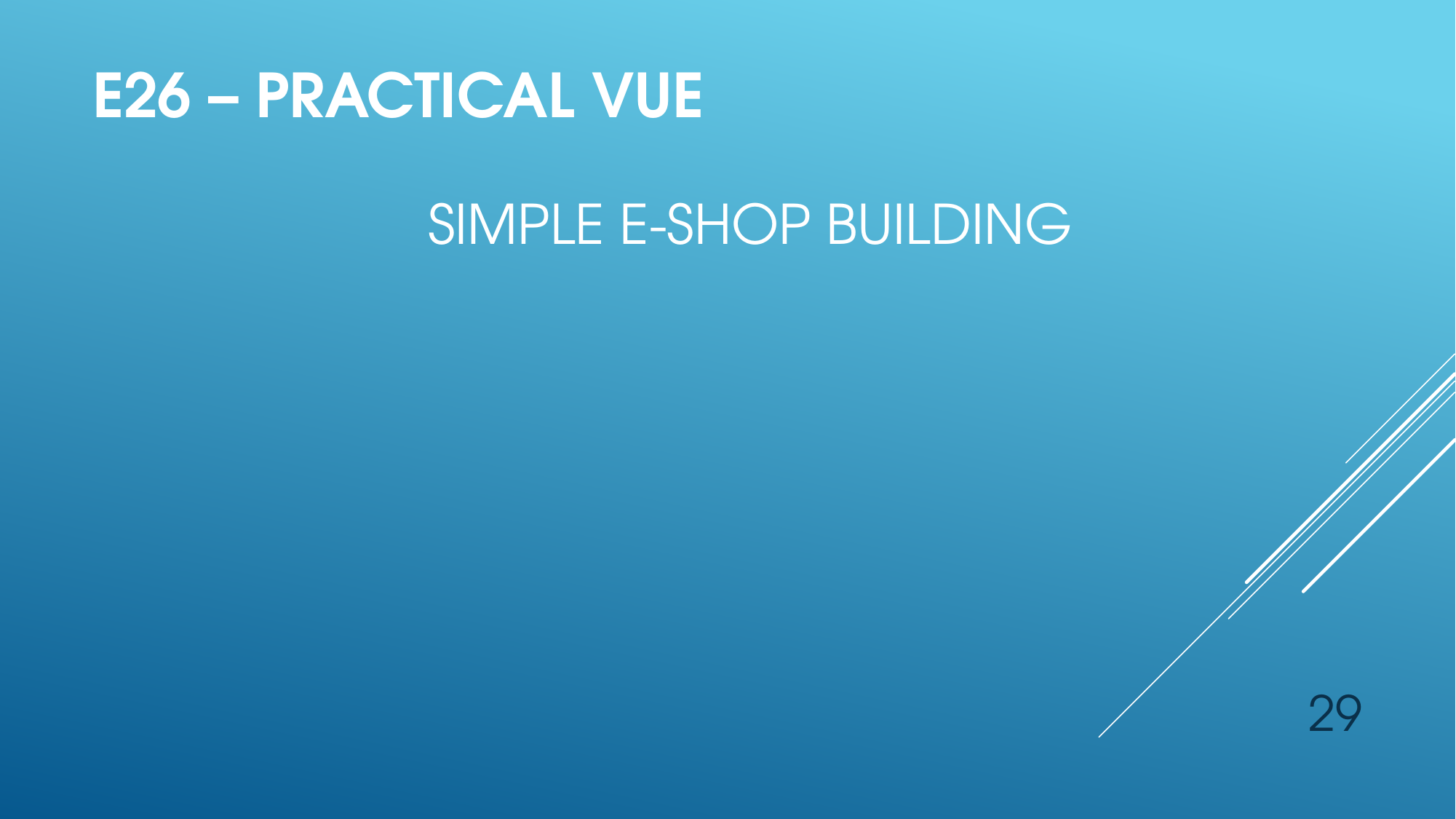

# e26 – practical vue

simple e-shop building

29